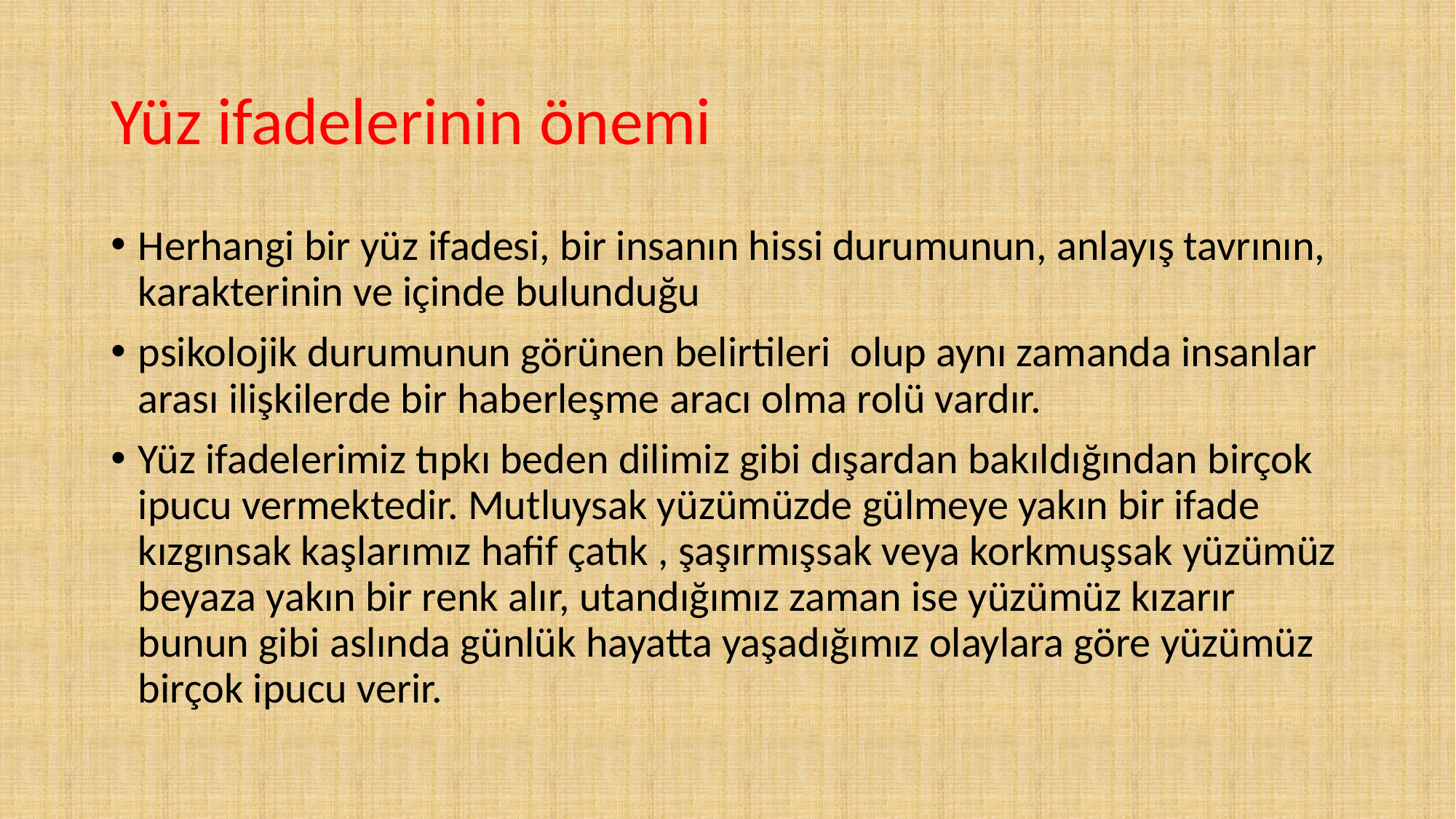

# Yüz ifadelerinin önemi
Herhangi bir yüz ifadesi, bir insanın hissi durumunun, anlayış tavrının, karakterinin ve içinde bulunduğu
psikolojik durumunun görünen belirtileri  olup aynı zamanda insanlar arası ilişkilerde bir haberleşme aracı olma rolü vardır.
Yüz ifadelerimiz tıpkı beden dilimiz gibi dışardan bakıldığından birçok ipucu vermektedir. Mutluysak yüzümüzde gülmeye yakın bir ifade kızgınsak kaşlarımız hafif çatık , şaşırmışsak veya korkmuşsak yüzümüz beyaza yakın bir renk alır, utandığımız zaman ise yüzümüz kızarır bunun gibi aslında günlük hayatta yaşadığımız olaylara göre yüzümüz birçok ipucu verir.